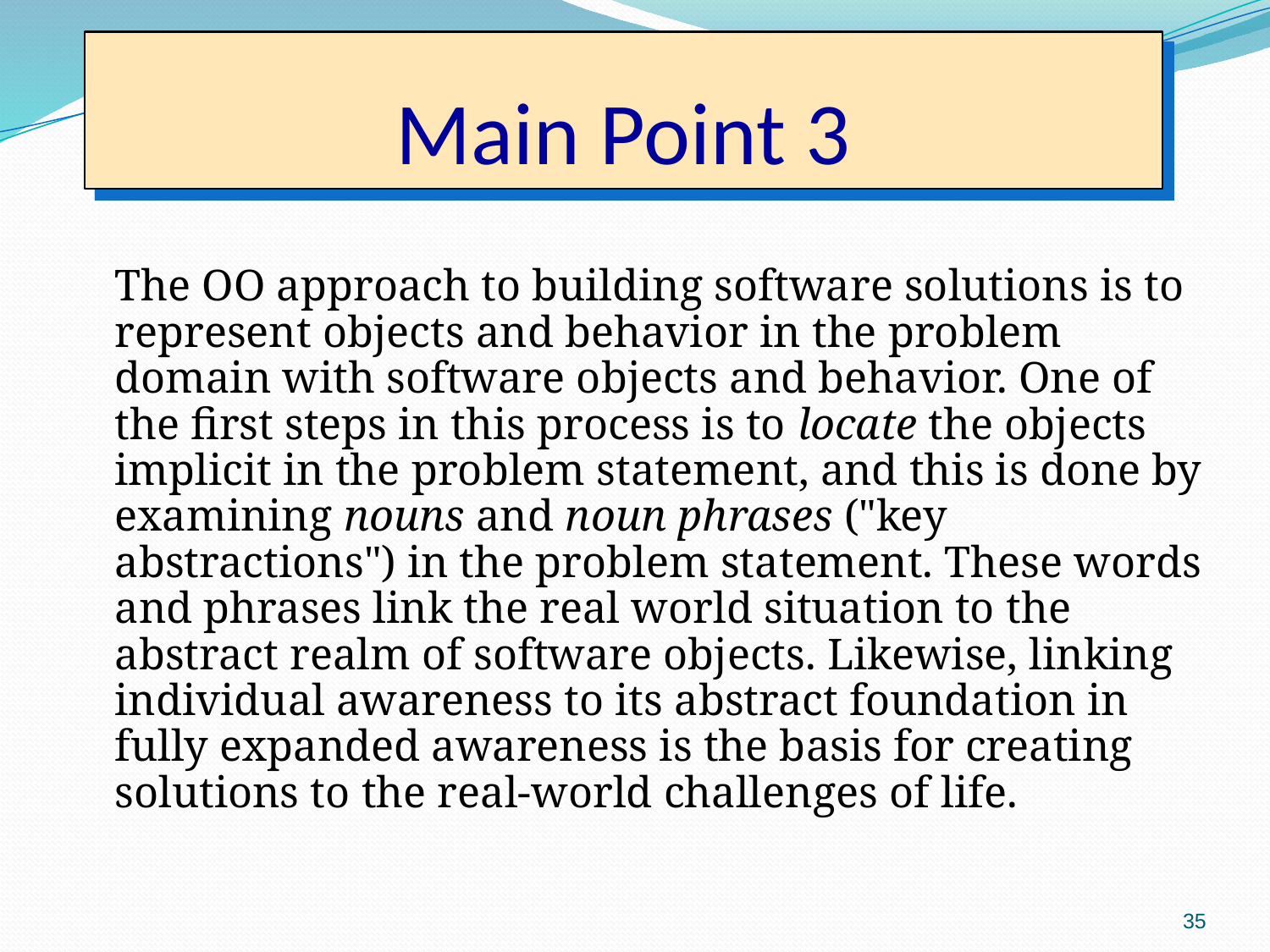

# Main Point 3
The OO approach to building software solutions is to represent objects and behavior in the problem domain with software objects and behavior. One of the first steps in this process is to locate the objects implicit in the problem statement, and this is done by examining nouns and noun phrases ("key abstractions") in the problem statement. These words and phrases link the real world situation to the abstract realm of software objects. Likewise, linking individual awareness to its abstract foundation in fully expanded awareness is the basis for creating solutions to the real-world challenges of life.
35